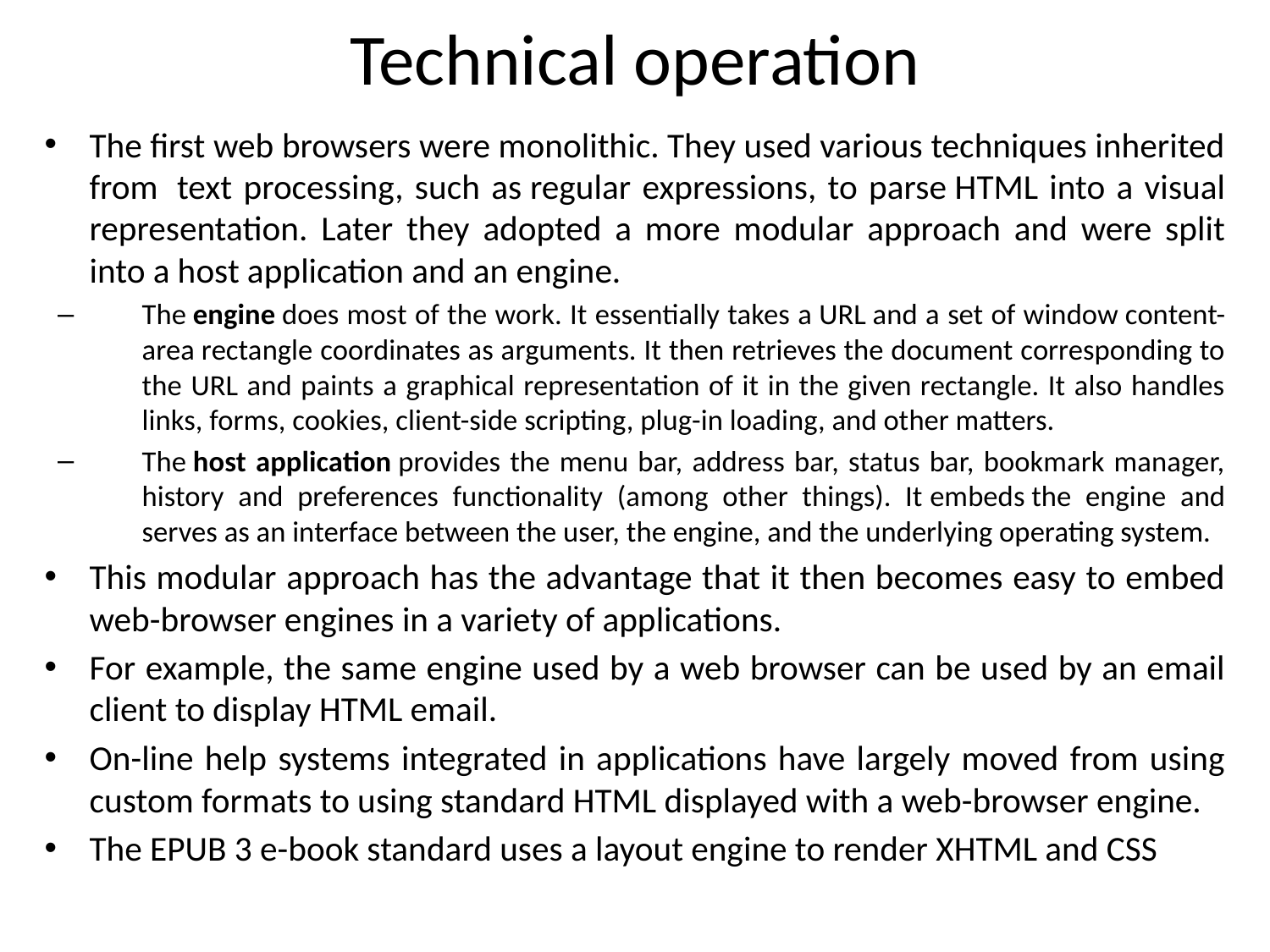

# Technical operation
The first web browsers were monolithic. They used various techniques inherited from  text processing, such as regular expressions, to parse HTML into a visual representation. Later they adopted a more modular approach and were split into a host application and an engine.
The engine does most of the work. It essentially takes a URL and a set of window content-area rectangle coordinates as arguments. It then retrieves the document corresponding to the URL and paints a graphical representation of it in the given rectangle. It also handles links, forms, cookies, client-side scripting, plug-in loading, and other matters.
The host application provides the menu bar, address bar, status bar, bookmark manager, history and preferences functionality (among other things). It embeds the engine and serves as an interface between the user, the engine, and the underlying operating system.
This modular approach has the advantage that it then becomes easy to embed web-browser engines in a variety of applications.
For example, the same engine used by a web browser can be used by an email client to display HTML email.
On-line help systems integrated in applications have largely moved from using custom formats to using standard HTML displayed with a web-browser engine.
The EPUB 3 e-book standard uses a layout engine to render XHTML and CSS